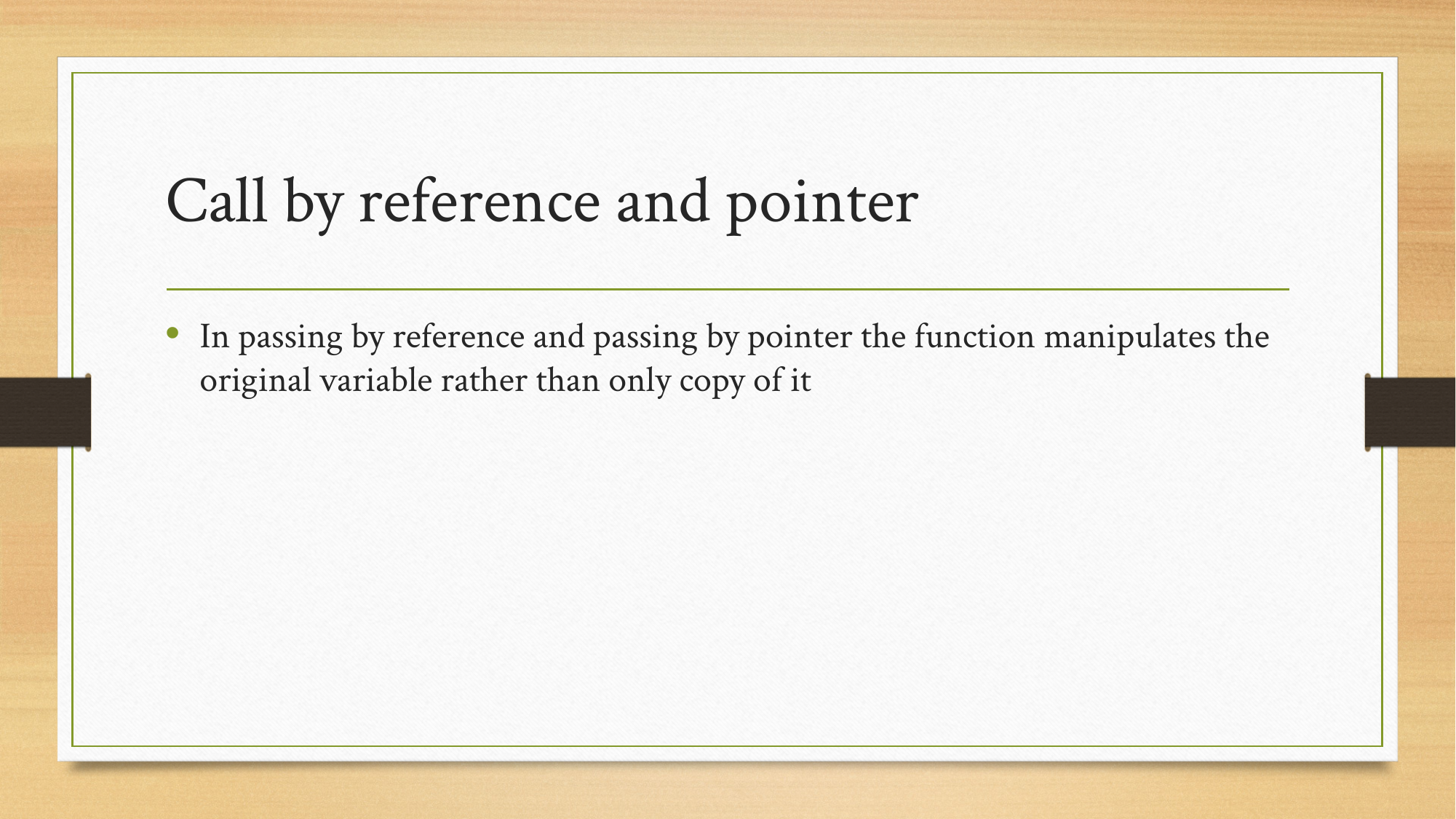

# Call by reference and pointer
In passing by reference and passing by pointer the function manipulates the original variable rather than only copy of it